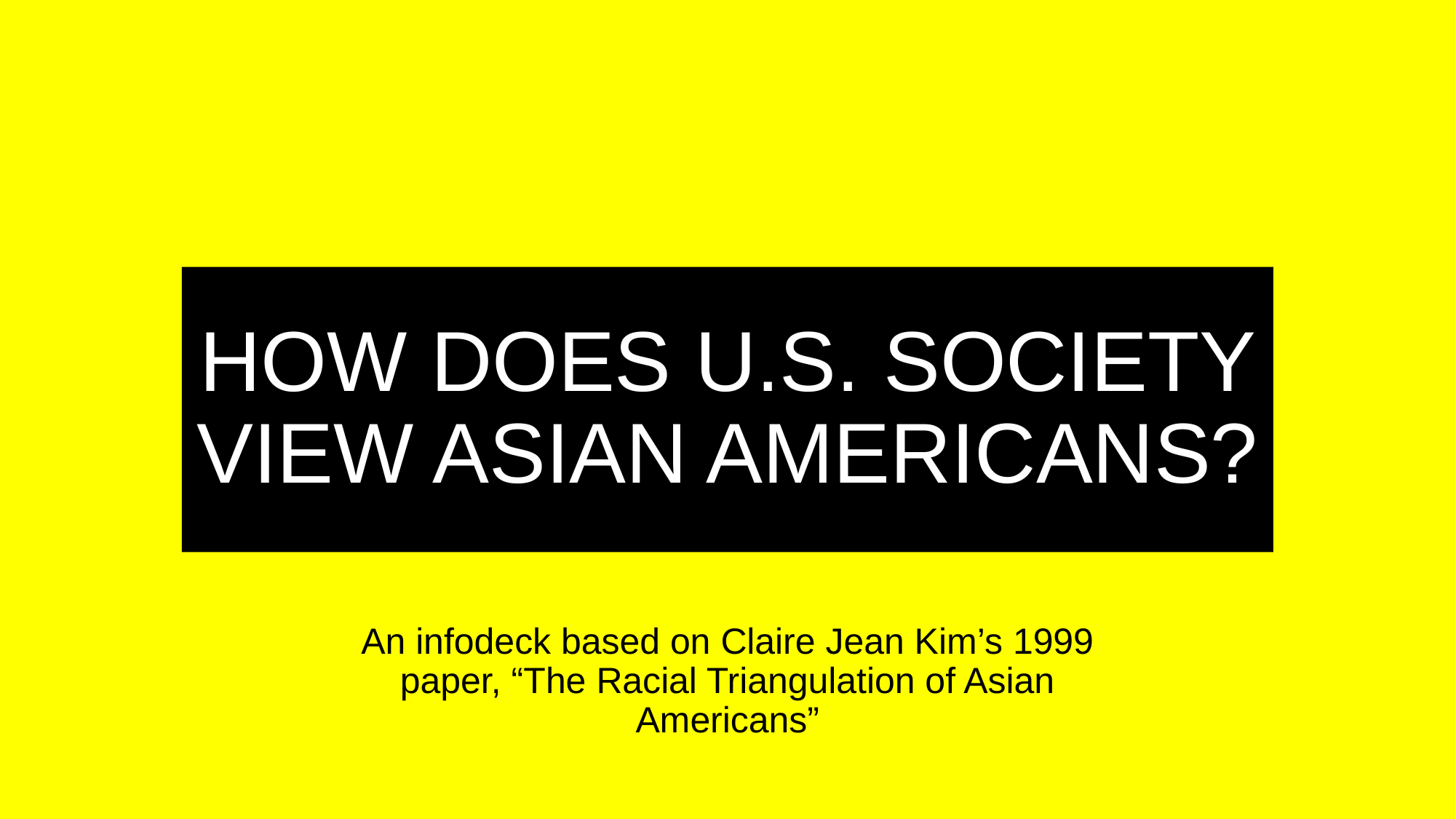

# HOW DOES U.S. SOCIETY VIEW ASIAN AMERICANS?
An infodeck based on Claire Jean Kim’s 1999 paper, “The Racial Triangulation of Asian Americans”